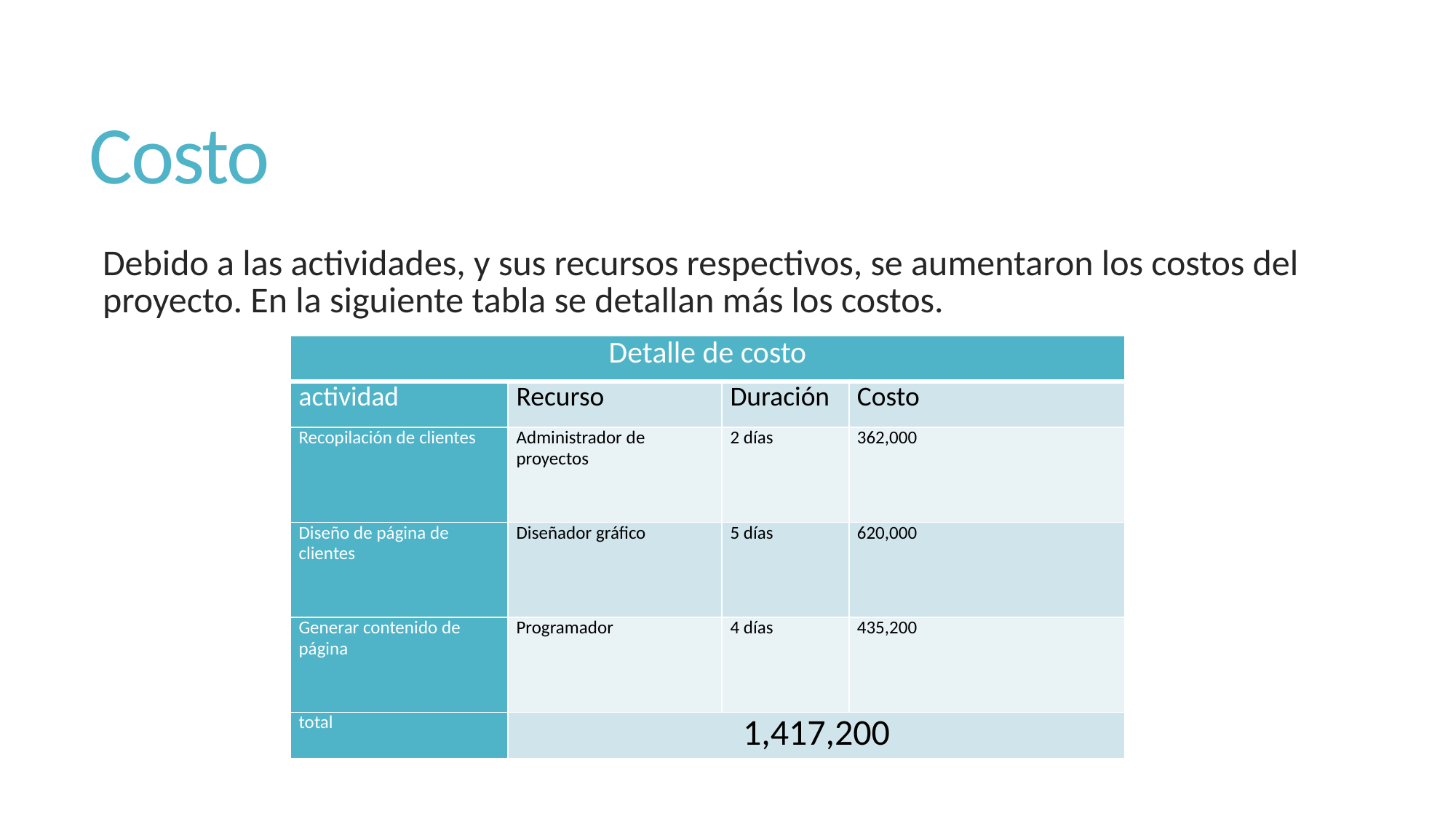

# Costo
Debido a las actividades, y sus recursos respectivos, se aumentaron los costos del proyecto. En la siguiente tabla se detallan más los costos.

| Detalle de costo |  |  |  |
| --- | --- | --- | --- |
| actividad | Recurso | Duración | Costo |
| Recopilación de clientes | Administrador de proyectos | 2 días | 362,000 |
| Diseño de página de clientes | Diseñador gráfico | 5 días | 620,000 |
| Generar contenido de página | Programador | 4 días | 435,200 |
| total | 1,417,200 |  |  |